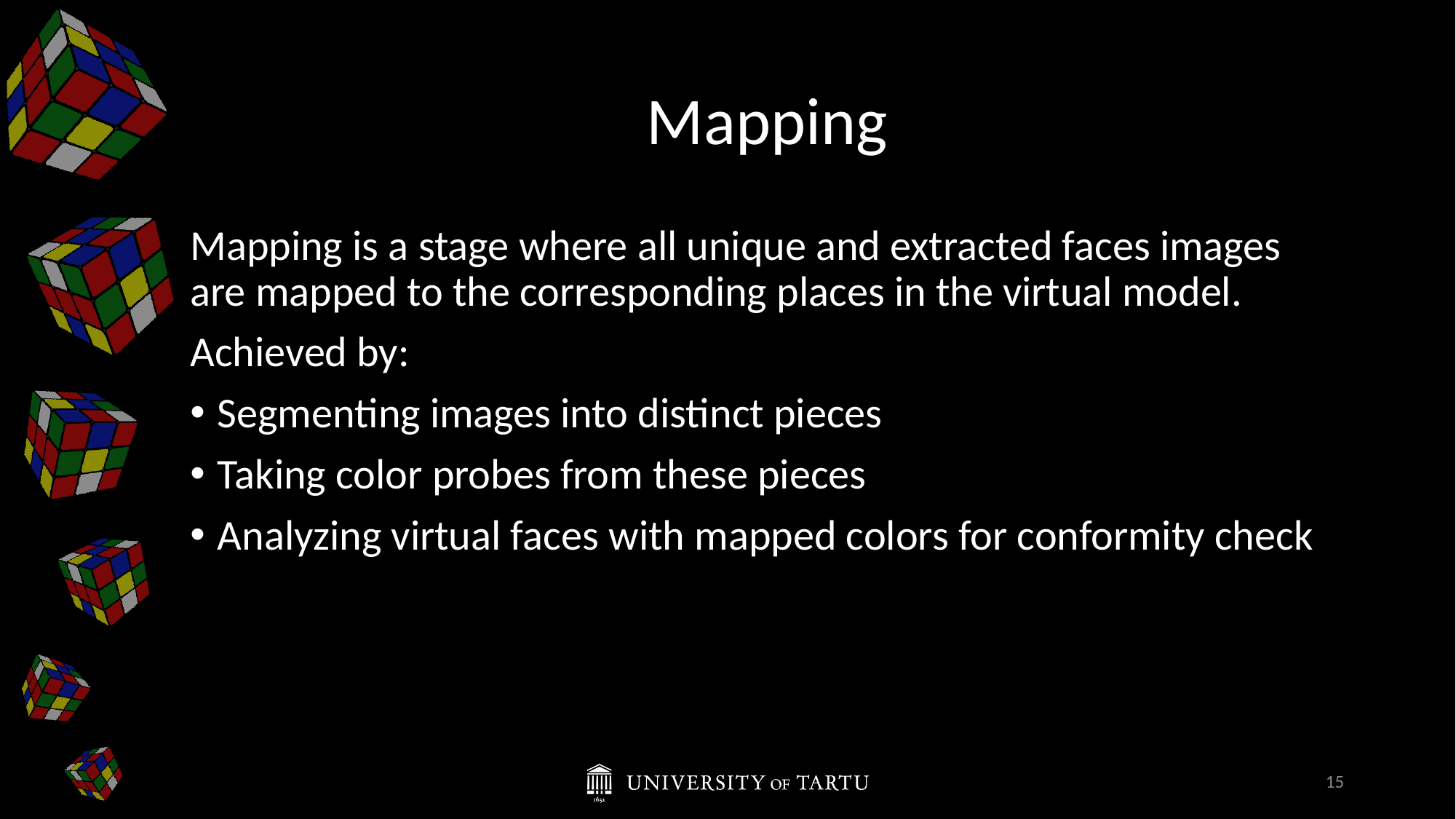

# Mapping
Mapping is a stage where all unique and extracted faces images are mapped to the corresponding places in the virtual model.
Achieved by:
Segmenting images into distinct pieces
Taking color probes from these pieces
Analyzing virtual faces with mapped colors for conformity check
15